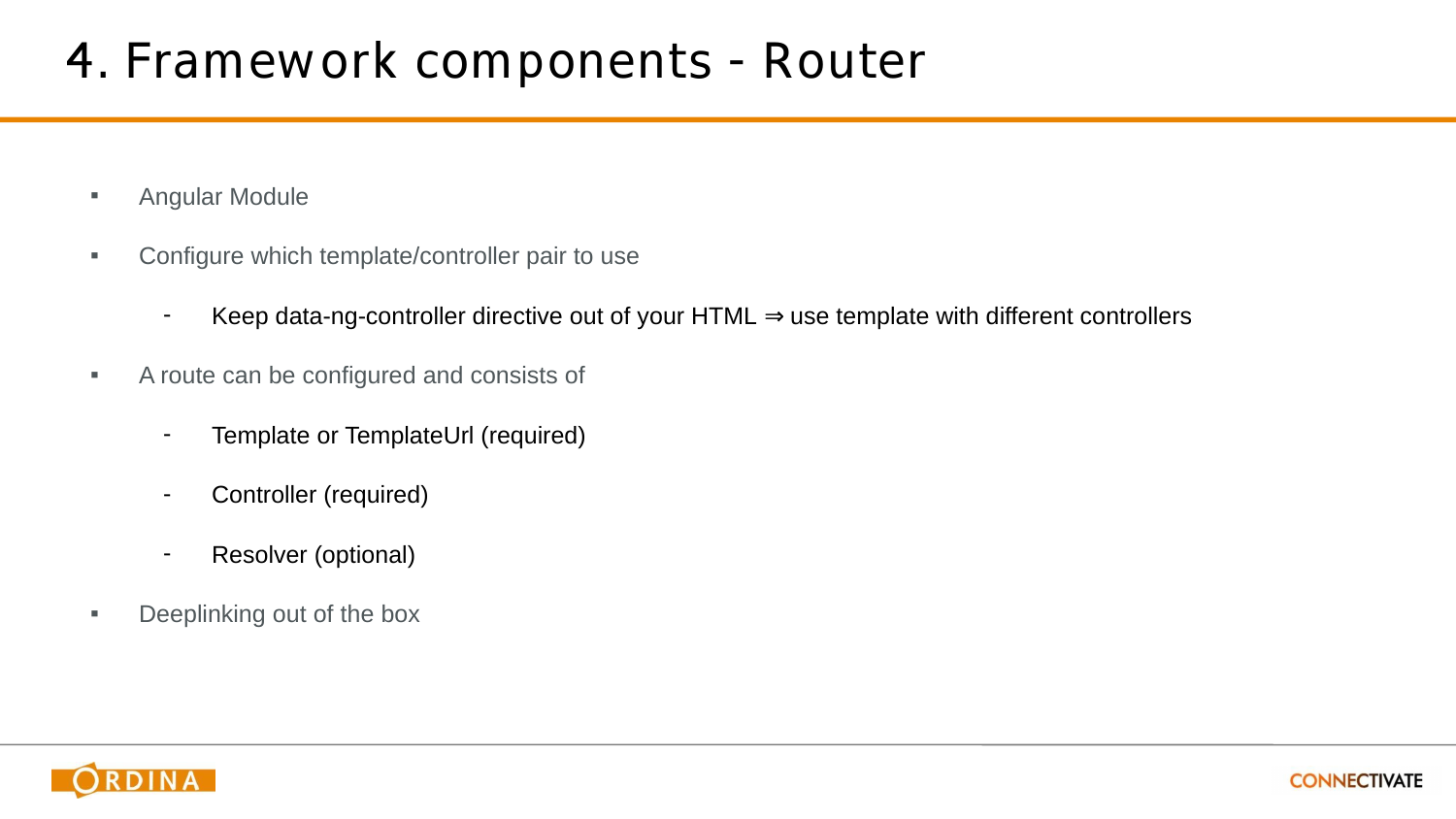

# 4. Framework components - Router
Angular Module
Configure which template/controller pair to use
Keep data-ng-controller directive out of your HTML ⇒ use template with different controllers
A route can be configured and consists of
Template or TemplateUrl (required)
Controller (required)
Resolver (optional)
Deeplinking out of the box